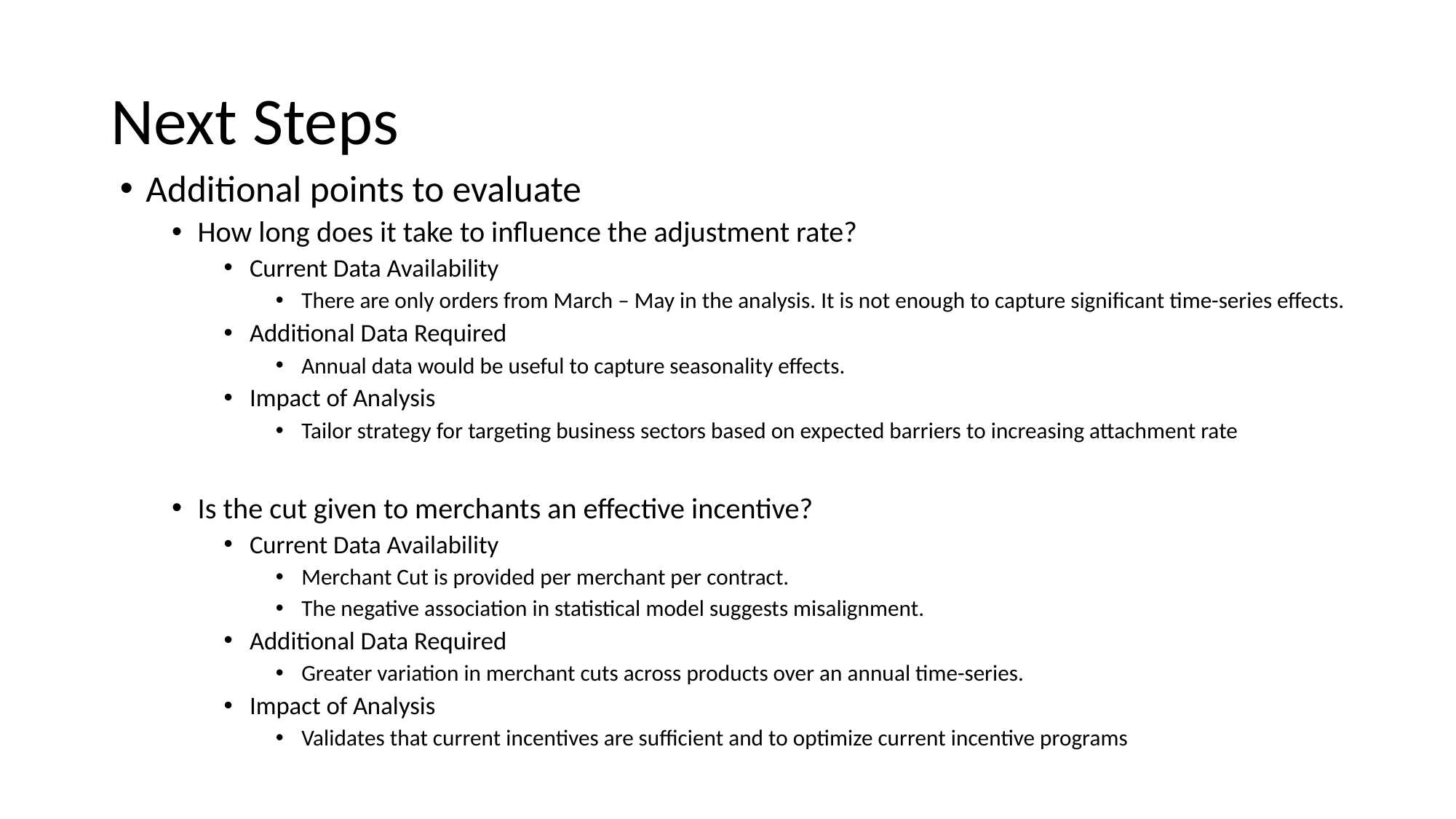

# Next Steps
Additional points to evaluate
How long does it take to influence the adjustment rate?
Current Data Availability
There are only orders from March – May in the analysis. It is not enough to capture significant time-series effects.
Additional Data Required
Annual data would be useful to capture seasonality effects.
Impact of Analysis
Tailor strategy for targeting business sectors based on expected barriers to increasing attachment rate

Is the cut given to merchants an effective incentive?
Current Data Availability
Merchant Cut is provided per merchant per contract.
The negative association in statistical model suggests misalignment.
Additional Data Required
Greater variation in merchant cuts across products over an annual time-series.
Impact of Analysis
Validates that current incentives are sufficient and to optimize current incentive programs